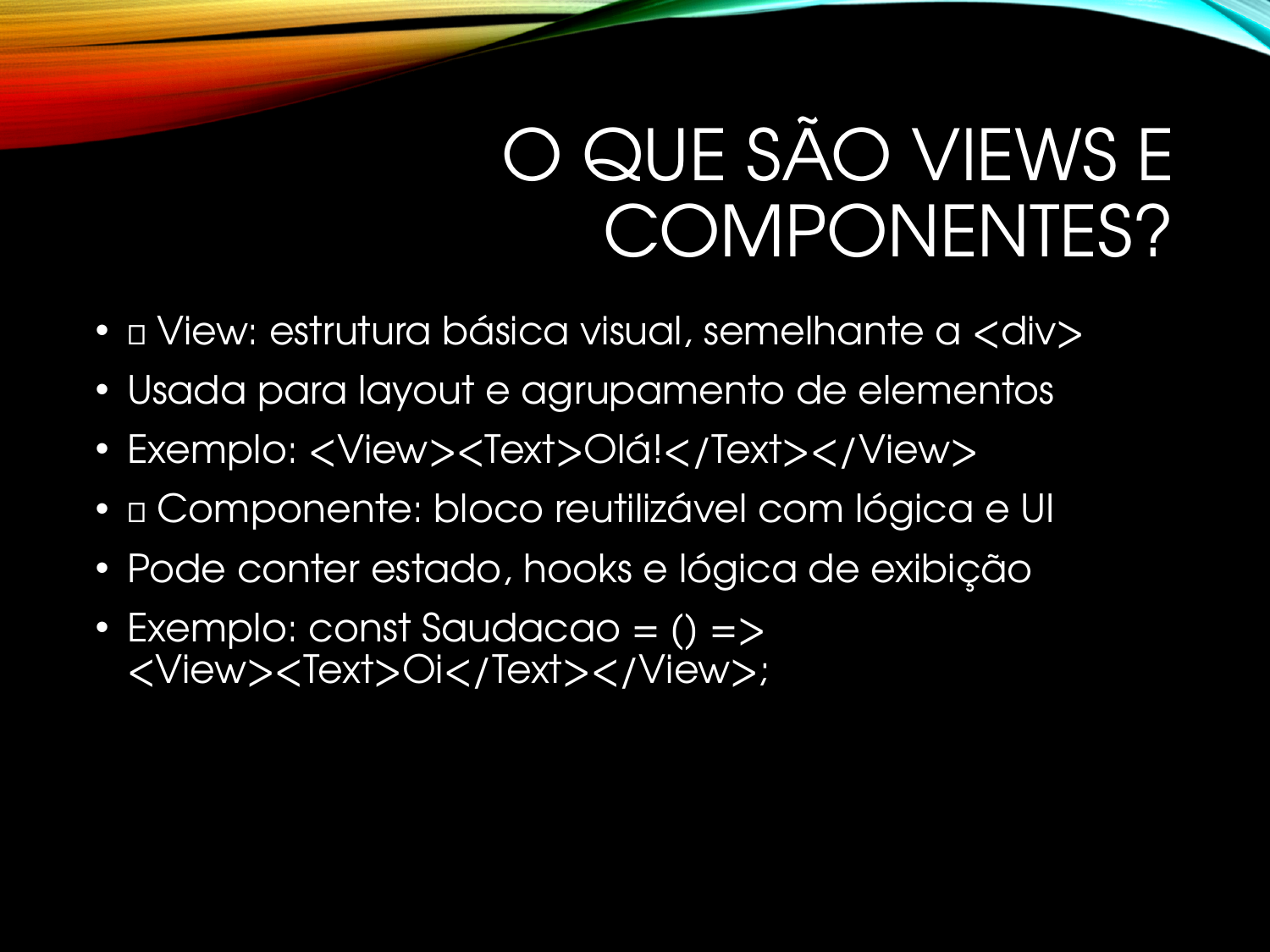

# O que são Views e Componentes?
🧱 View: estrutura básica visual, semelhante a <div>
Usada para layout e agrupamento de elementos
Exemplo: <View><Text>Olá!</Text></View>
🧩 Componente: bloco reutilizável com lógica e UI
Pode conter estado, hooks e lógica de exibição
Exemplo: const Saudacao = () => <View><Text>Oi</Text></View>;